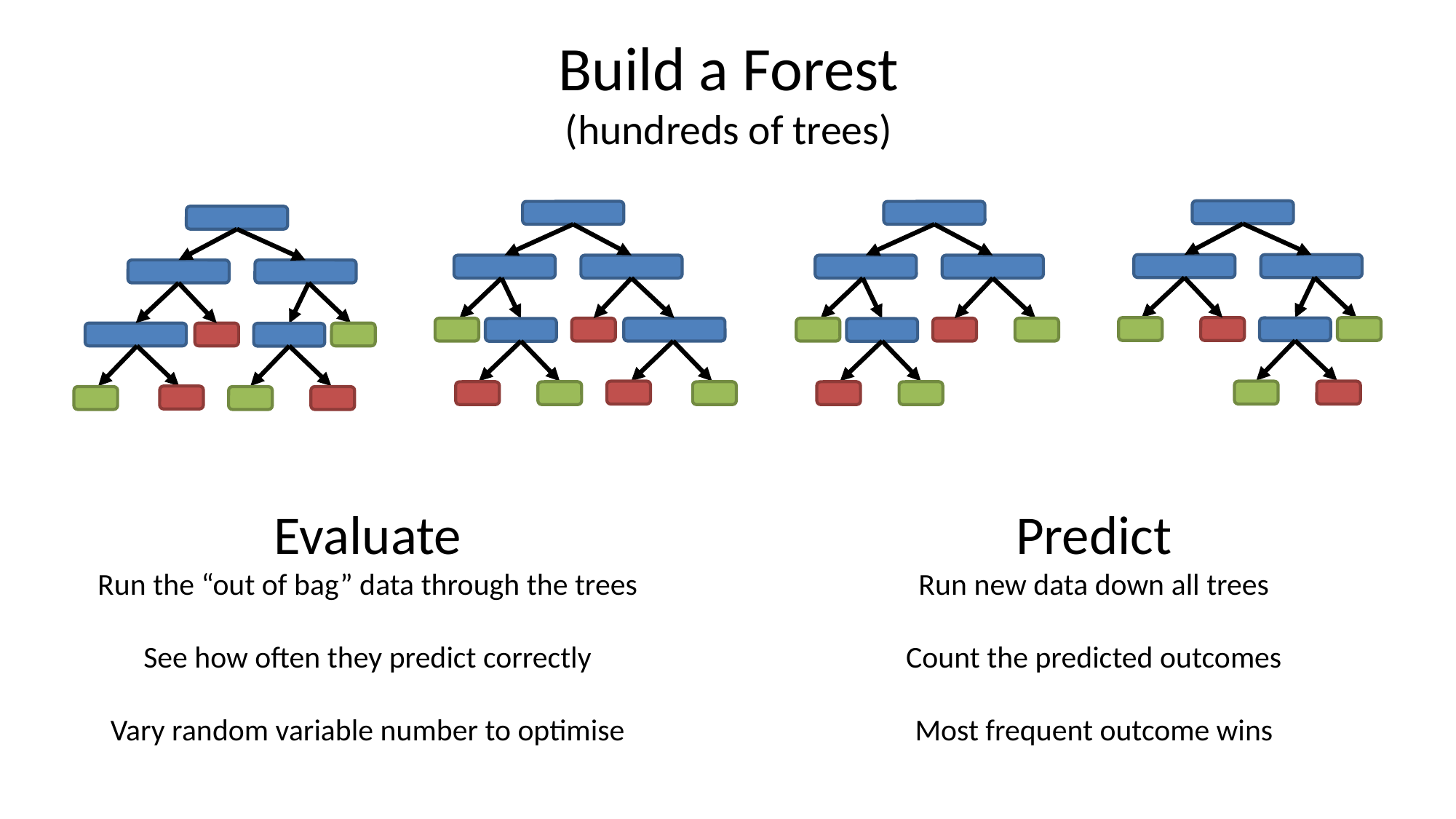

# Build a Forest (hundreds of trees)

Evaluate
Run the “out of bag” data through the trees

See how often they predict correctly

Vary random variable number to optimise
Predict
Run new data down all trees

Count the predicted outcomes

Most frequent outcome wins